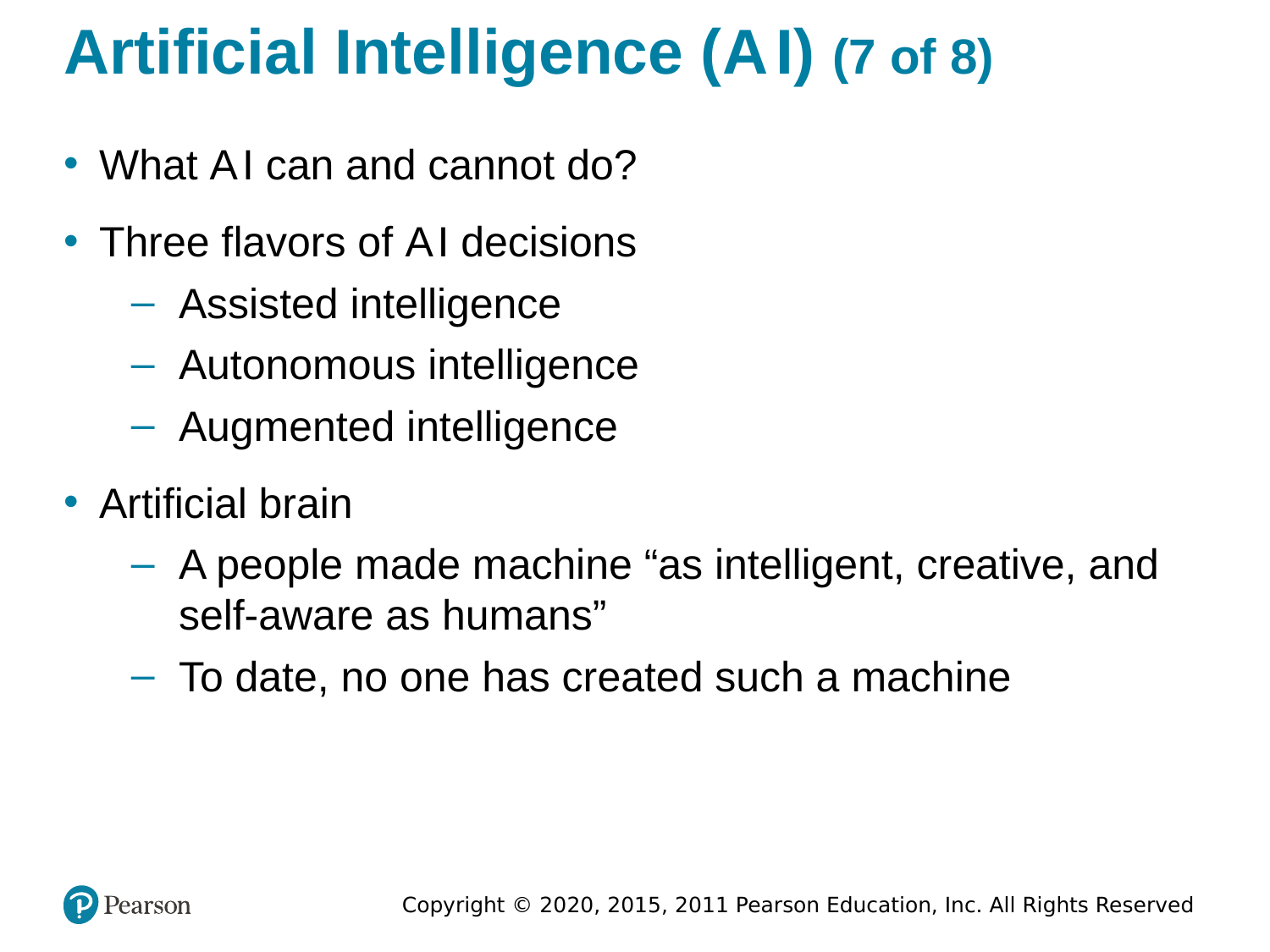

# Artificial Intelligence (A I) (7 of 8)
What A I can and cannot do?
Three flavors of A I decisions
Assisted intelligence
Autonomous intelligence
Augmented intelligence
Artificial brain
A people made machine “as intelligent, creative, and self-aware as humans”
To date, no one has created such a machine